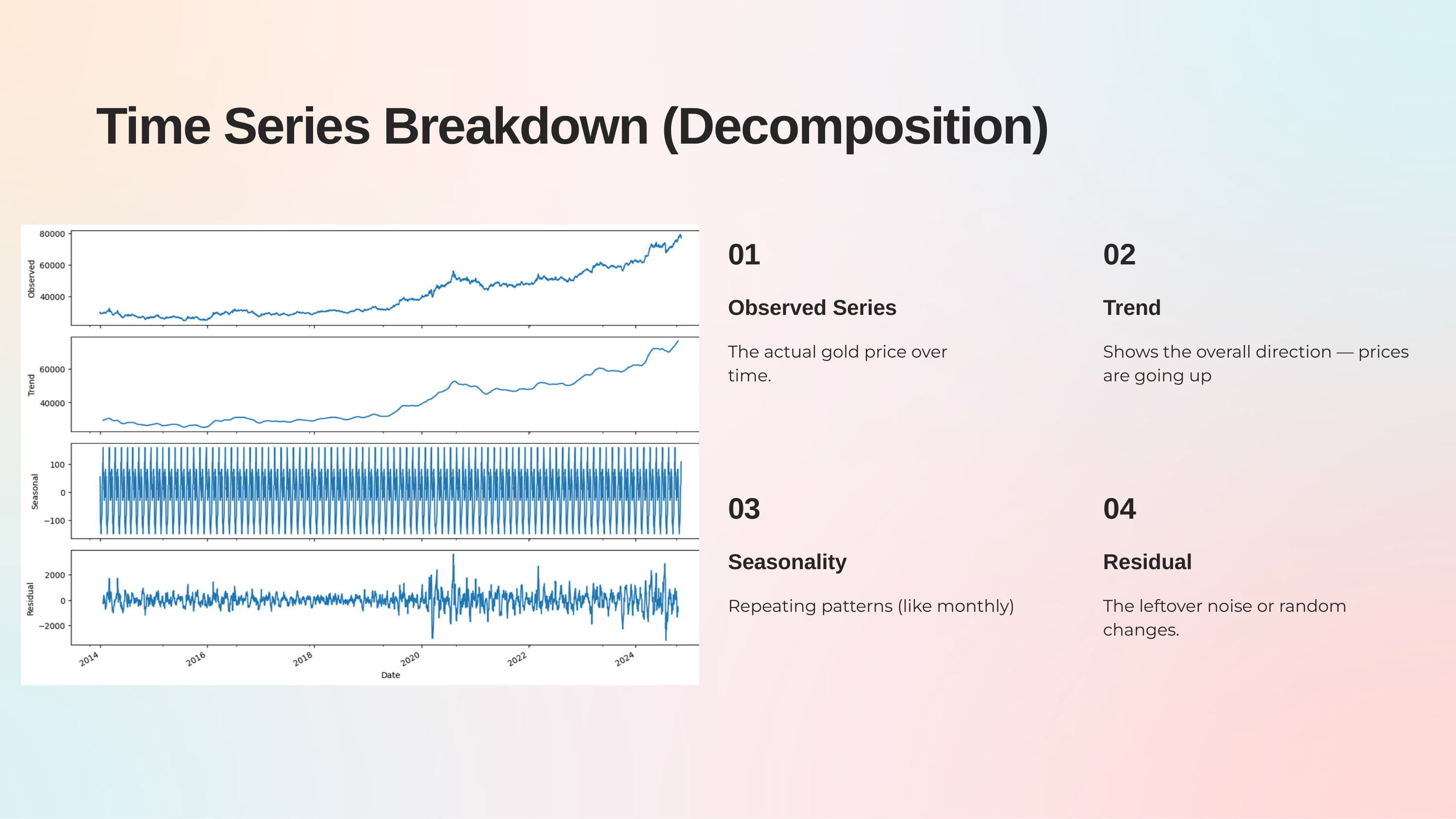

Time Series Breakdown (Decomposition)

01
02
Observed Series
Trend
The actual gold price over time.
Shows the overall direction — prices are going up
03
04
Seasonality
Residual
Repeating patterns (like monthly)
The leftover noise or random changes.